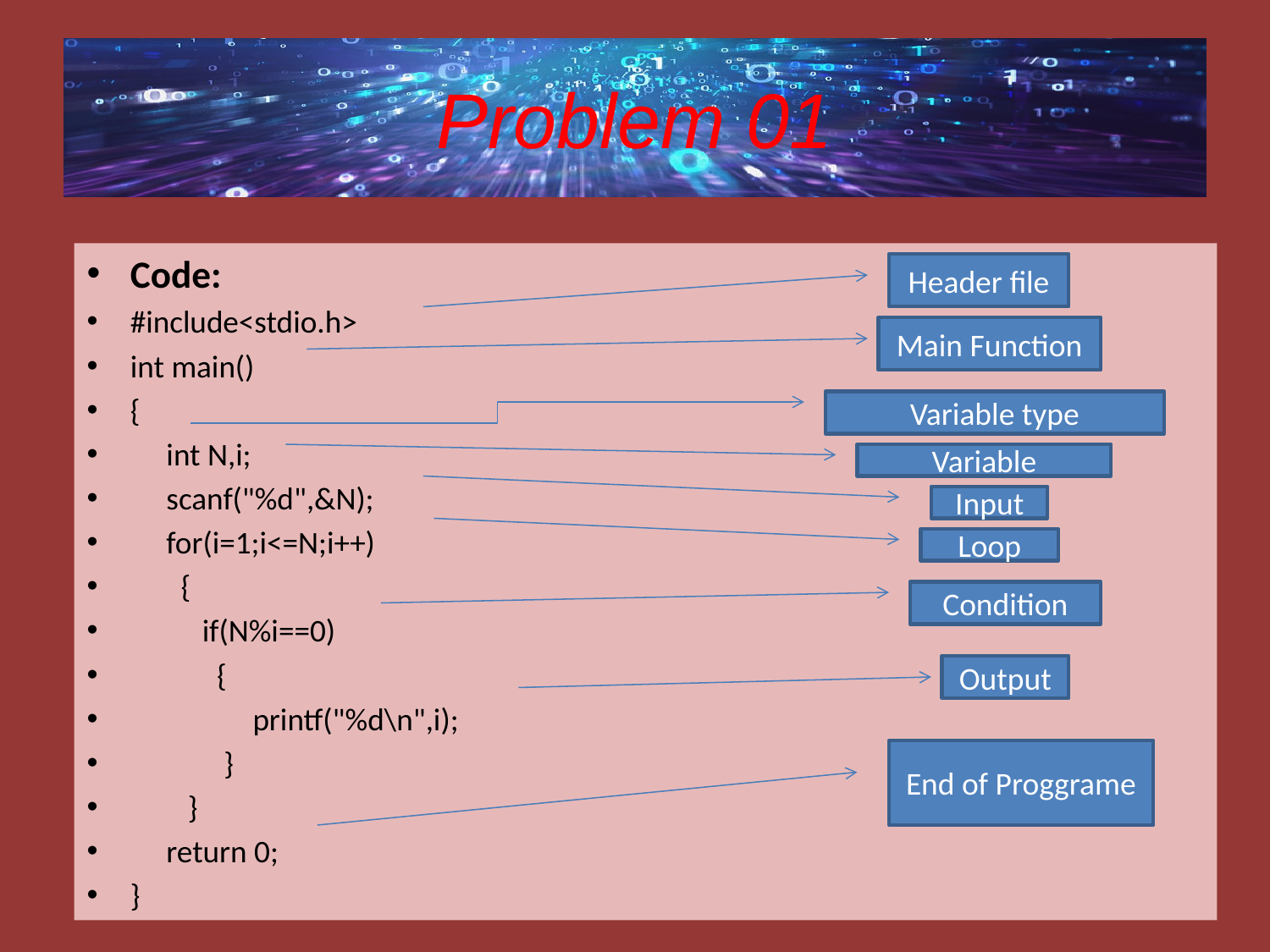

# Problem 01
Code:
#include<stdio.h>
int main()
{
     int N,i;
     scanf("%d",&N);
     for(i=1;i<=N;i++)
       {
          if(N%i==0)
            {
                 printf("%d\n",i);
             }
        }
     return 0;
}
Header file
Main Function
Variable type
Variable
Input
Loop
Condition
Output
End of Proggrame